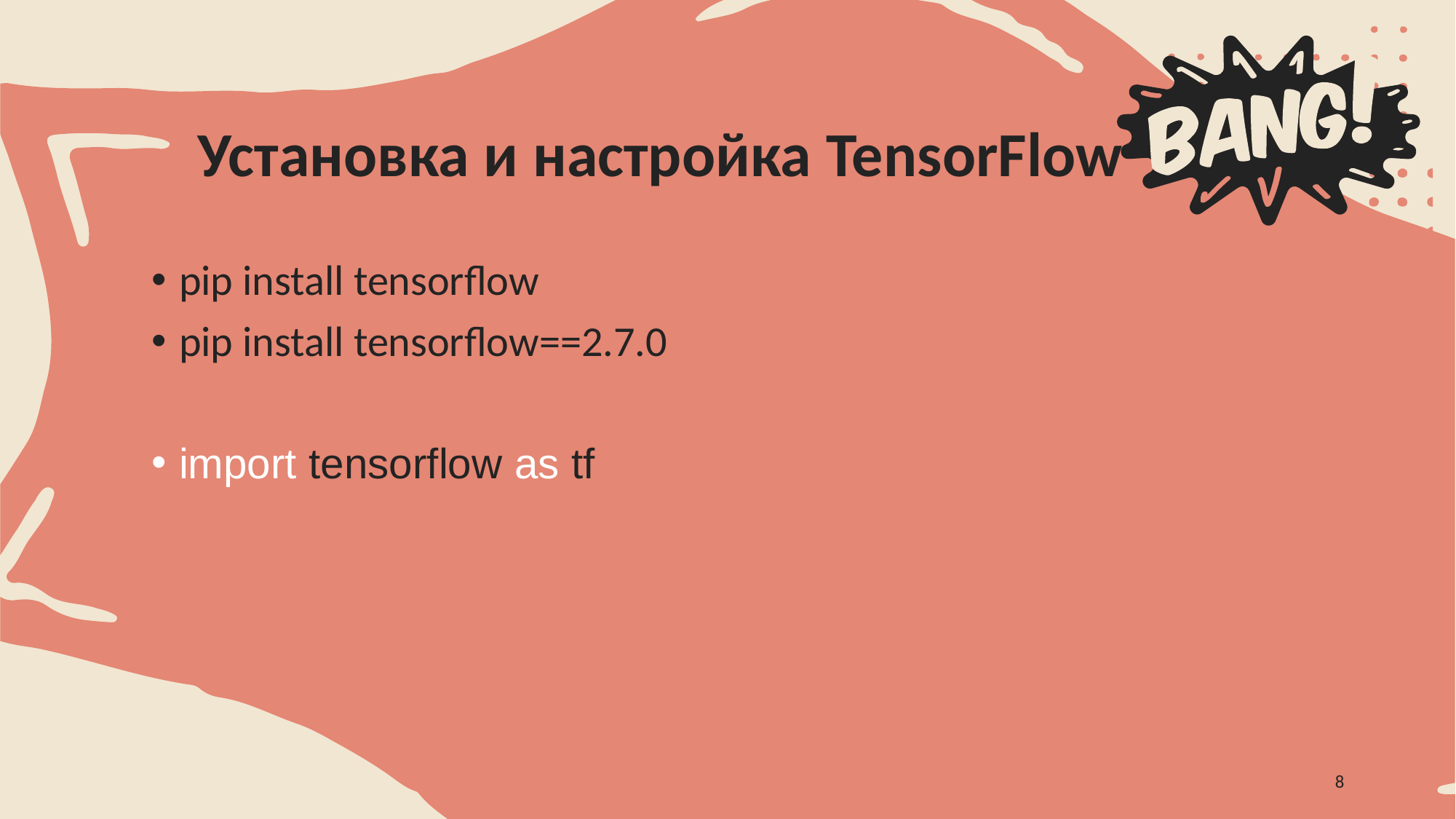

# Установка и настройка TensorFlow
pip install tensorflow
pip install tensorflow==2.7.0

import tensorflow as tf
8